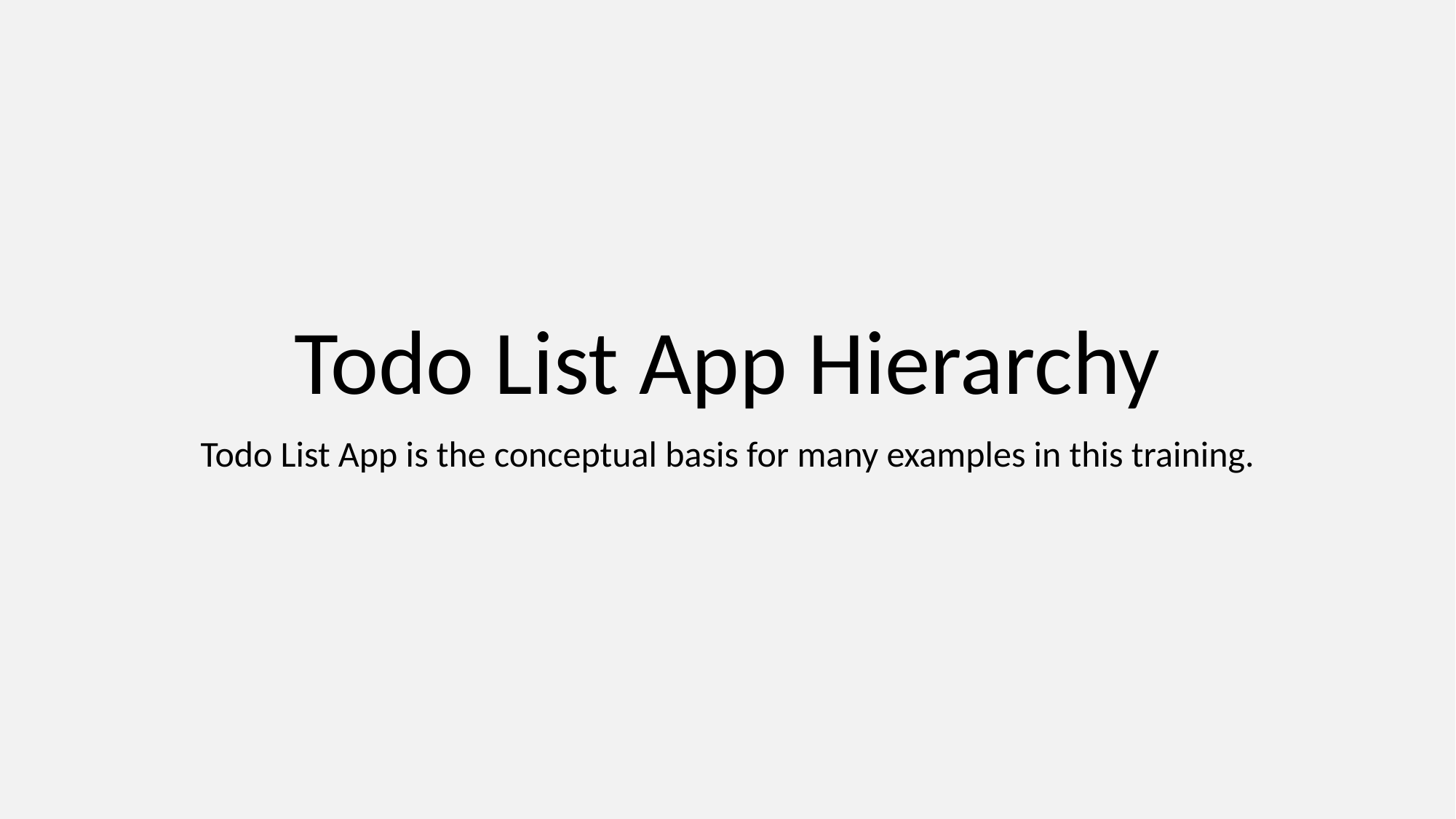

# Todo List App Hierarchy
Todo List App is the conceptual basis for many examples in this training.